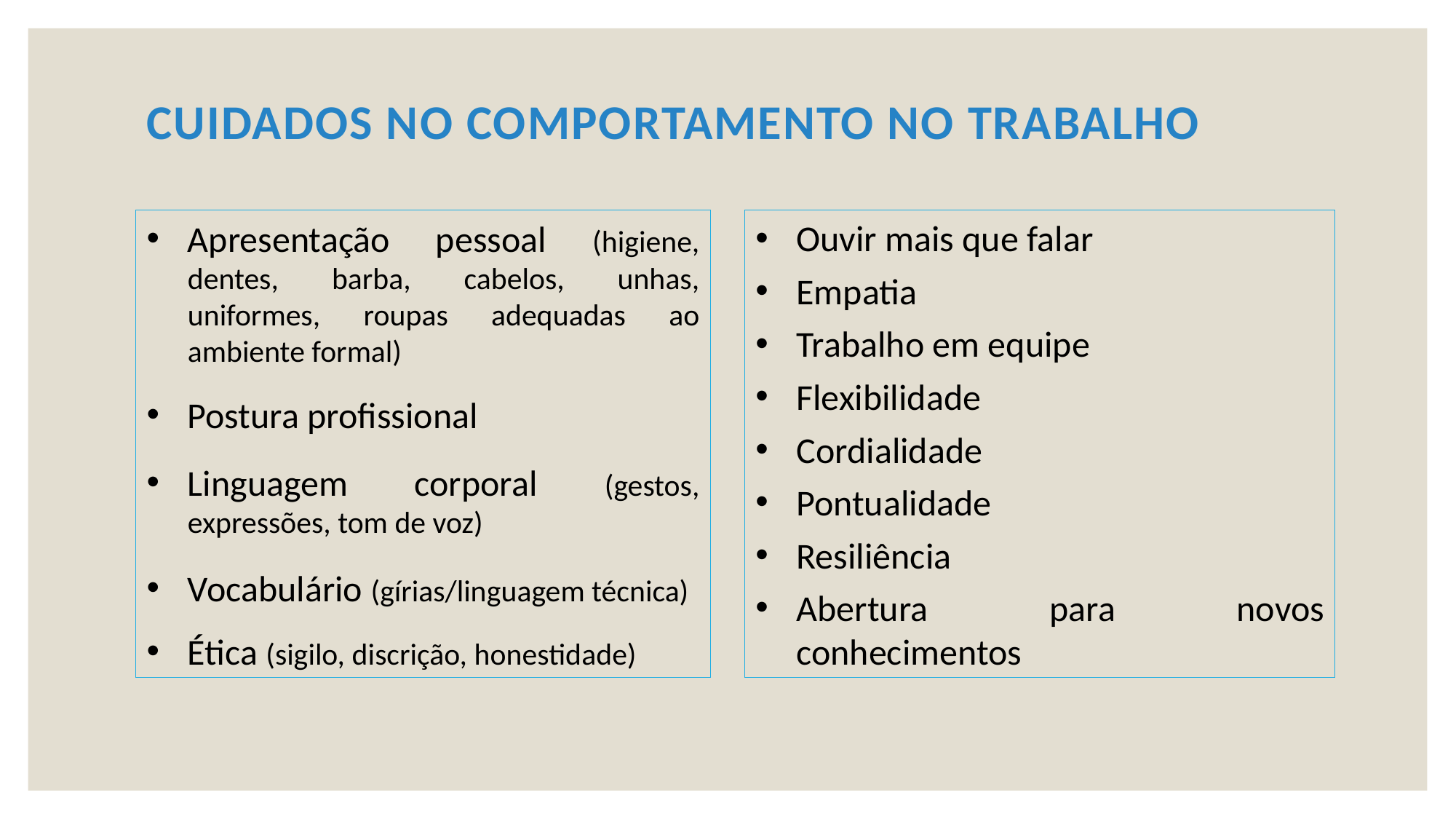

Cuidados no comportamento no trabalho

Apresentação pessoal (higiene, dentes, barba, cabelos, unhas, uniformes, roupas adequadas ao ambiente formal)

Postura profissional

Linguagem corporal (gestos, expressões, tom de voz)

Vocabulário (gírias/linguagem técnica)

Ética (sigilo, discrição, honestidade)
Ouvir mais que falar
Empatia
Trabalho em equipe
Flexibilidade
Cordialidade
Pontualidade
Resiliência
Abertura para novos conhecimentos